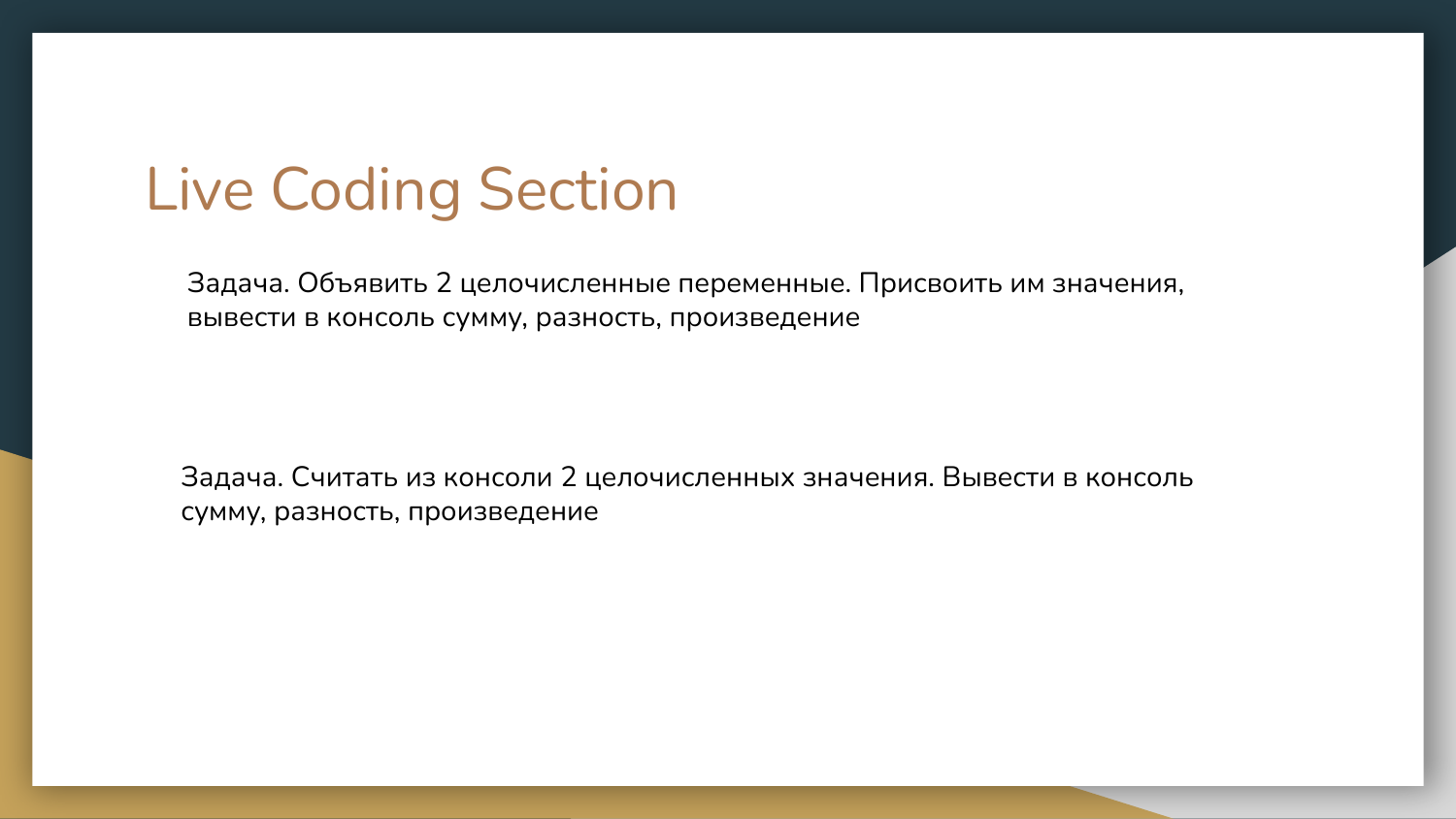

# Live Coding Section
Задача. Объявить 2 целочисленные переменные. Присвоить им значения, вывести в консоль сумму, разность, произведение
Задача. Считать из консоли 2 целочисленных значения. Вывести в консоль сумму, разность, произведение